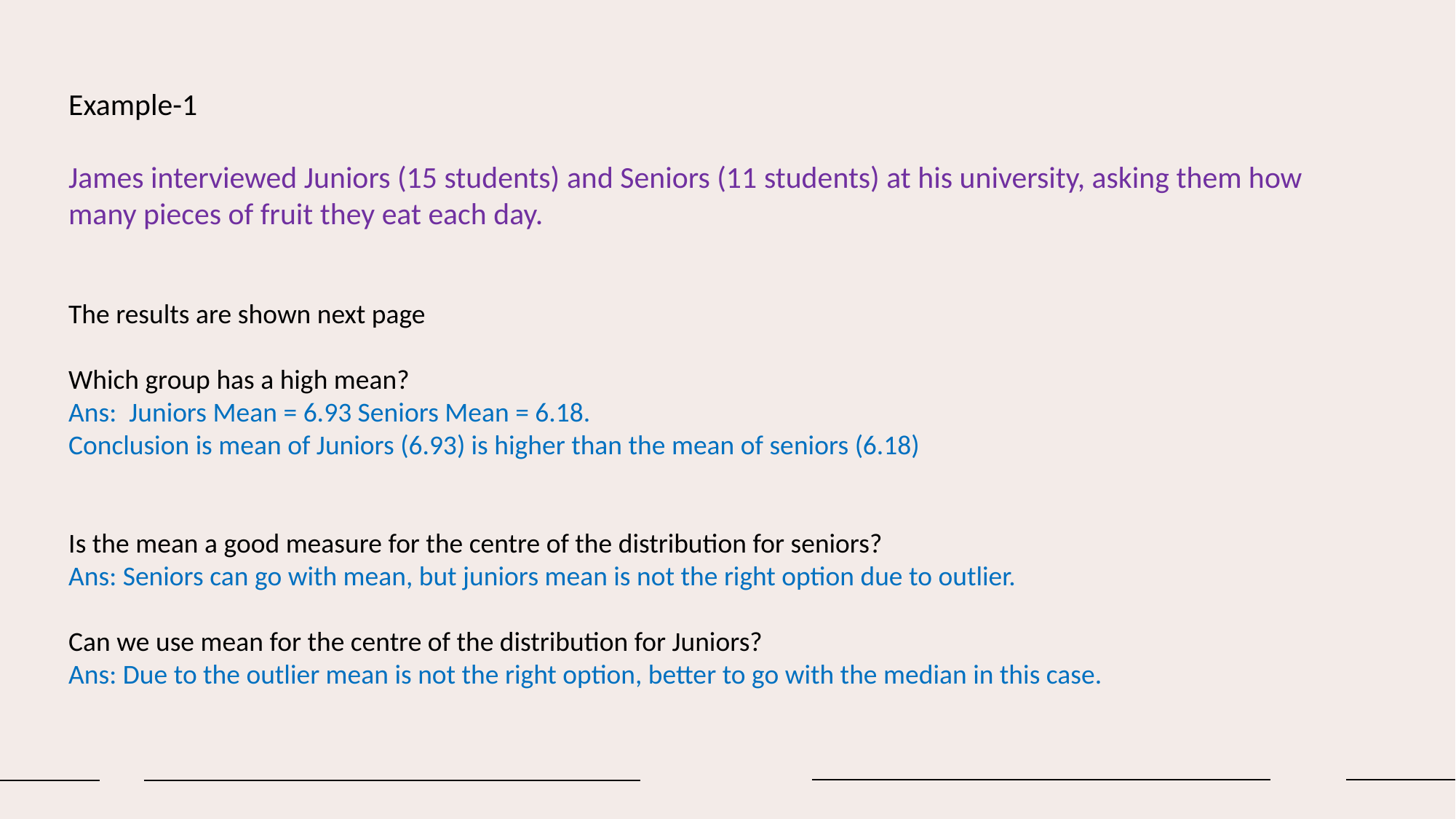

Example-1

James interviewed Juniors (15 students) and Seniors (11 students) at his university, asking them how many pieces of fruit they eat each day.

The results are shown next page

Which group has a high mean?
Ans:  Juniors Mean = 6.93 Seniors Mean = 6.18.
Conclusion is mean of Juniors (6.93) is higher than the mean of seniors (6.18)

Is the mean a good measure for the centre of the distribution for seniors?
Ans: Seniors can go with mean, but juniors mean is not the right option due to outlier.

Can we use mean for the centre of the distribution for Juniors?
Ans: Due to the outlier mean is not the right option, better to go with the median in this case.